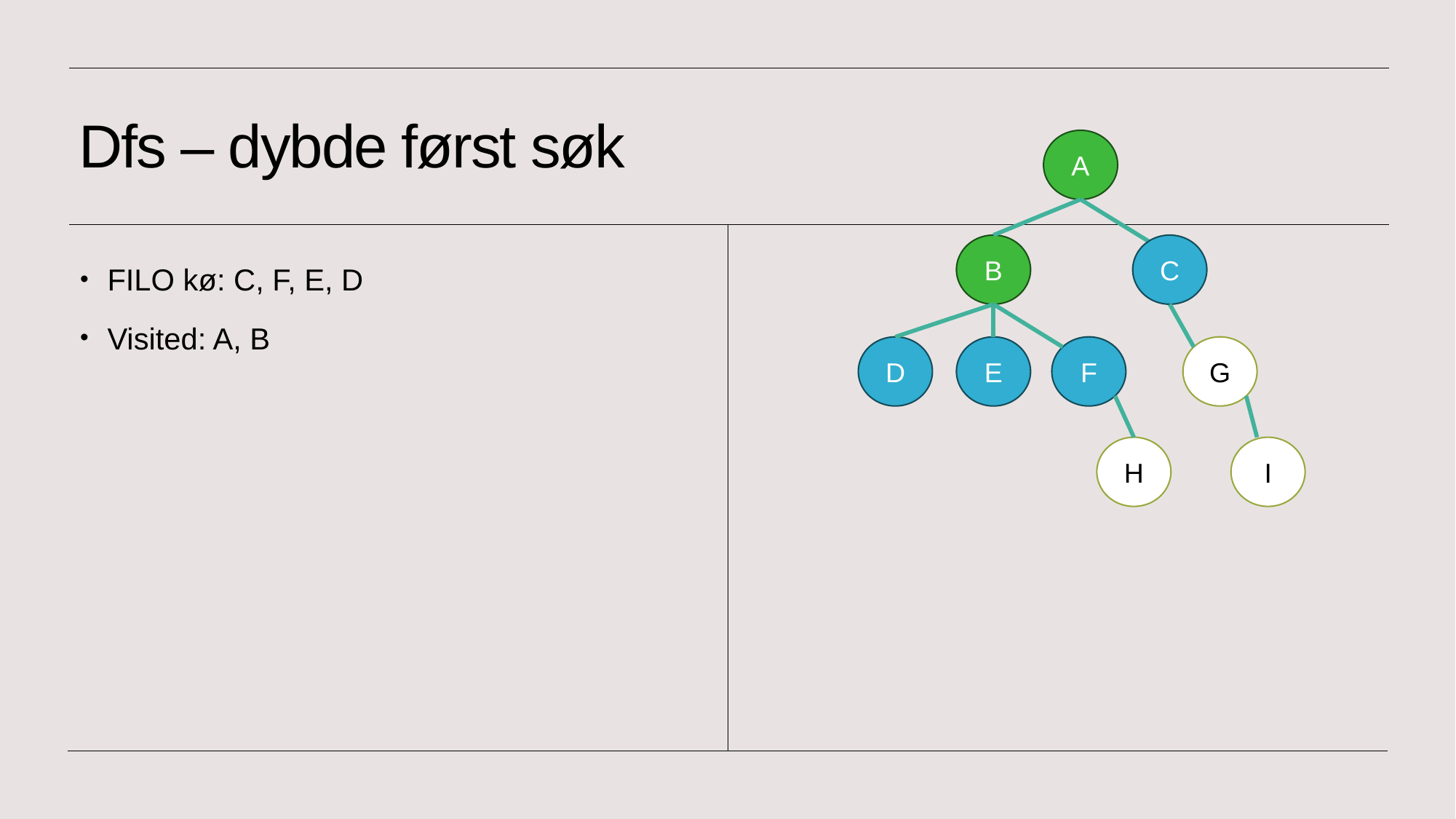

# Dfs – dybde først søk
A
B
C
FILO kø: C, F, E, D
Visited: A, B
G
D
F
E
H
I